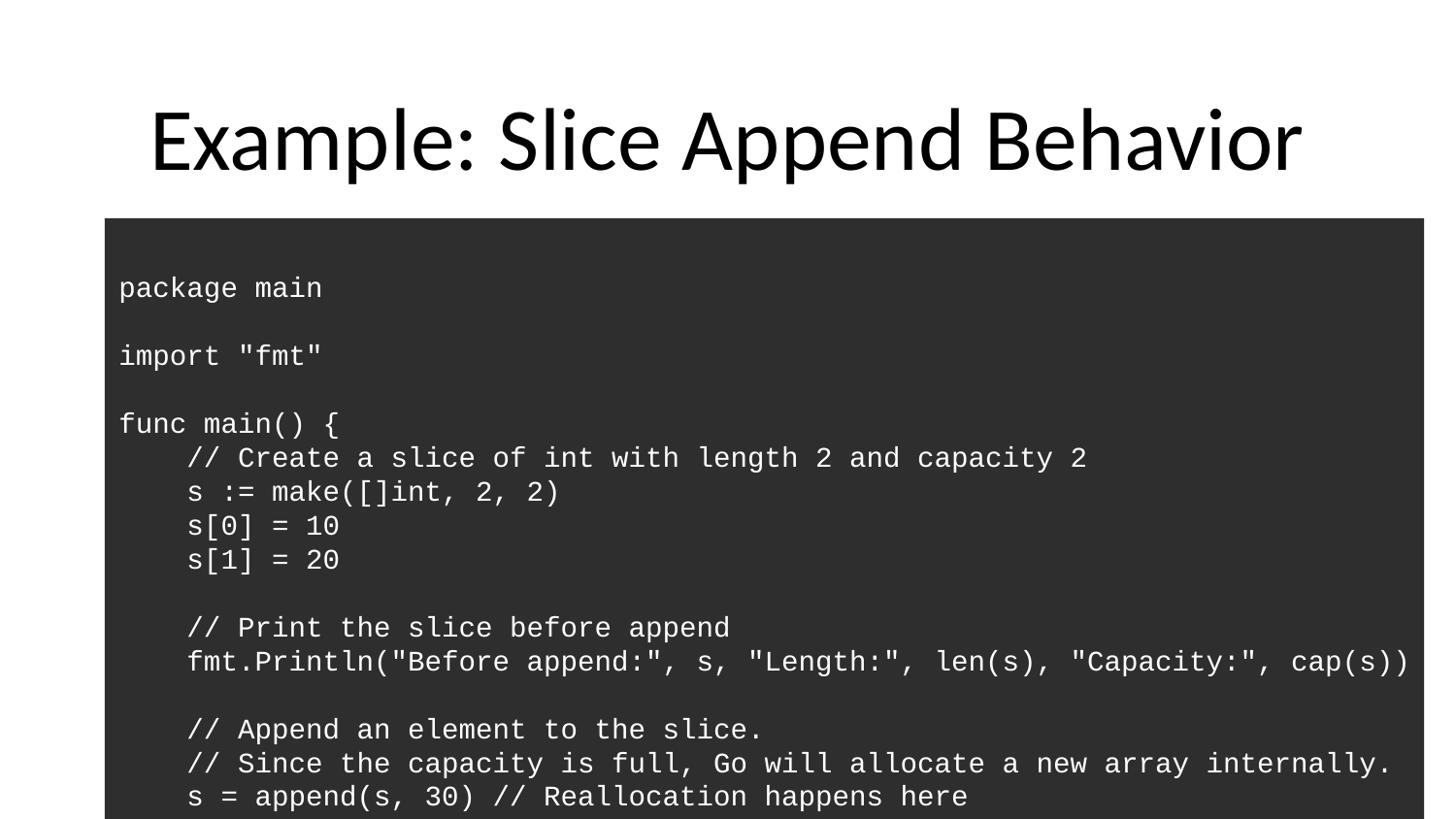

# Example: Slice Append Behavior

package main
import "fmt"
func main() {
    // Create a slice of int with length 2 and capacity 2
    s := make([]int, 2, 2)
    s[0] = 10
    s[1] = 20
    // Print the slice before append
    fmt.Println("Before append:", s, "Length:", len(s), "Capacity:", cap(s))
    // Append an element to the slice.
    // Since the capacity is full, Go will allocate a new array internally.
    s = append(s, 30) // Reallocation happens here
    // Print the slice after append
    fmt.Println("After append:", s, "Length:", len(s), "Capacity:", cap(s))
}